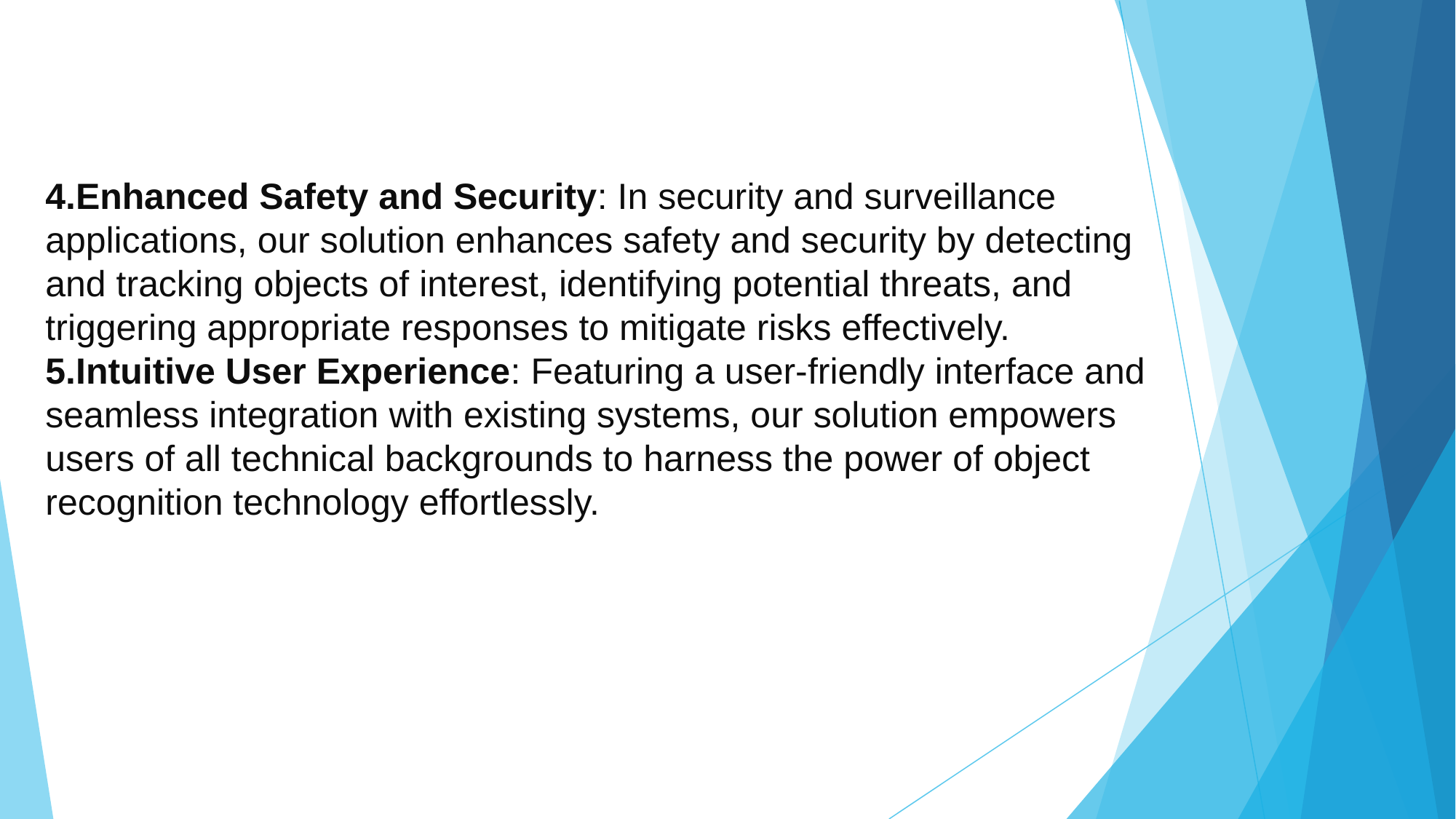

4.Enhanced Safety and Security: In security and surveillance applications, our solution enhances safety and security by detecting and tracking objects of interest, identifying potential threats, and triggering appropriate responses to mitigate risks effectively.
5.Intuitive User Experience: Featuring a user-friendly interface and seamless integration with existing systems, our solution empowers users of all technical backgrounds to harness the power of object recognition technology effortlessly.